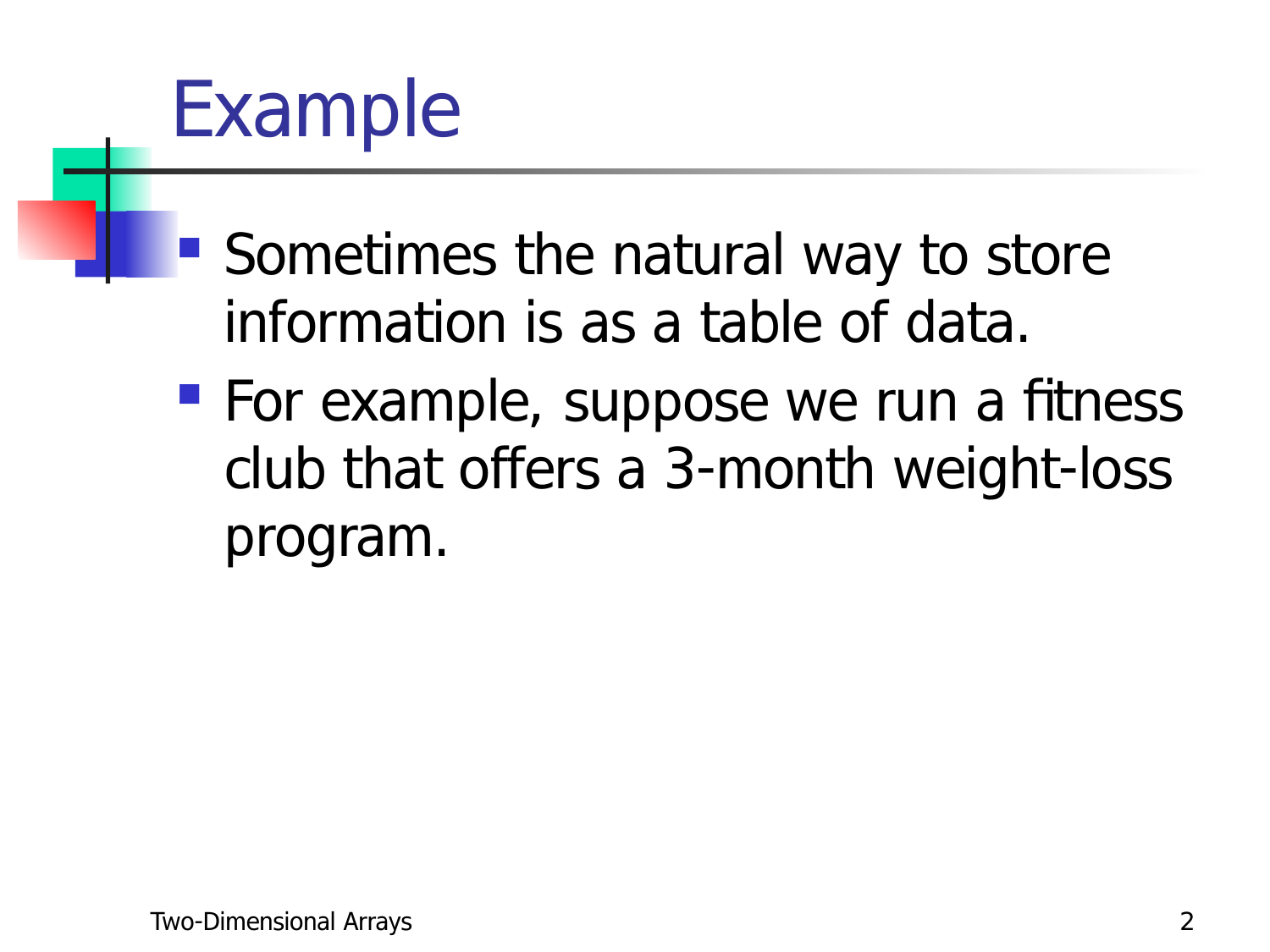

# Example
Sometimes the natural way to store information is as a table of data.
For example, suppose we run a fitness club that offers a 3-month weight-loss program.
Two-Dimensional Arrays
2